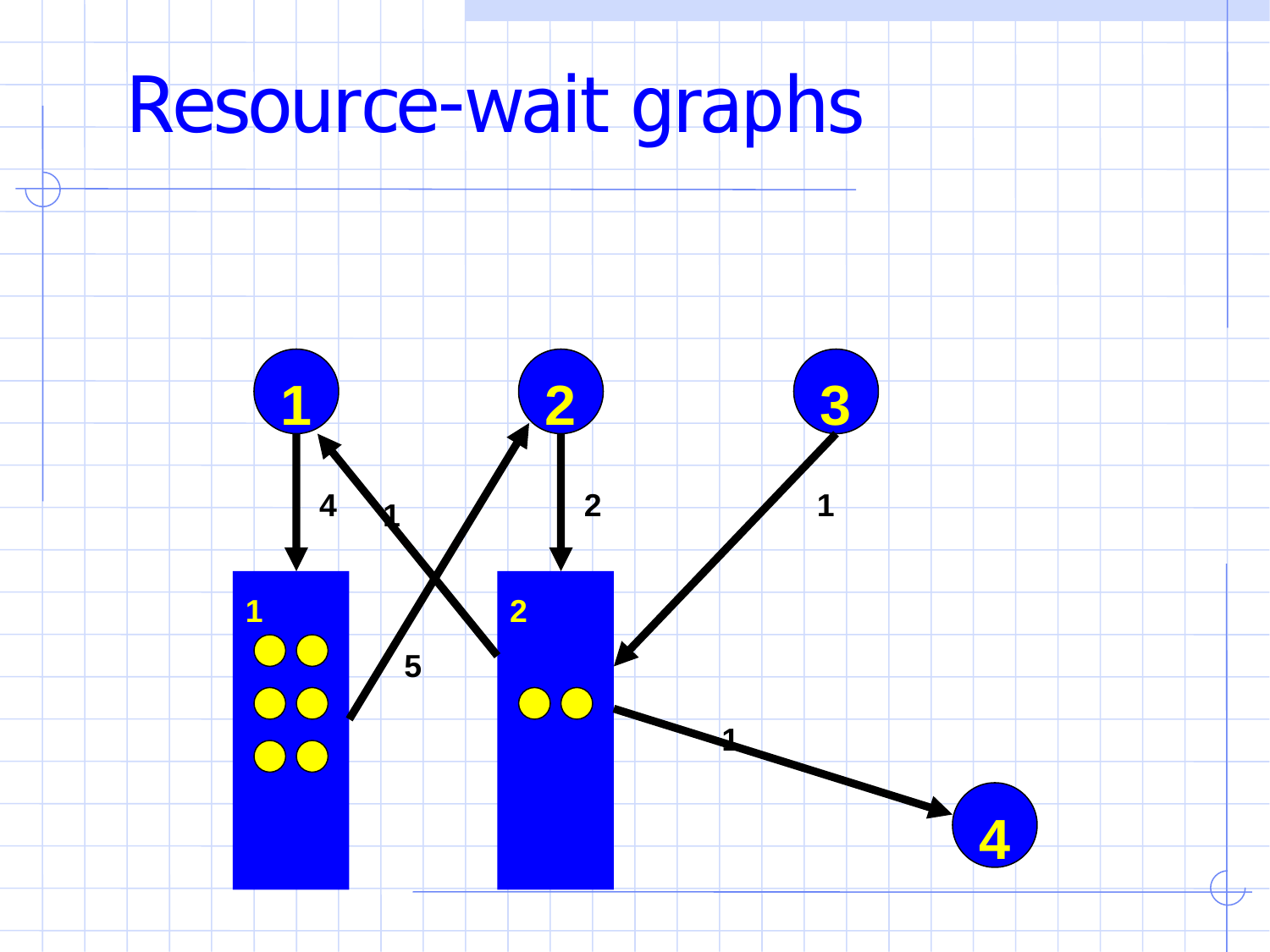

# Resource-wait graphs
1
2
3

4
2
1
1
1

2

5

1

4